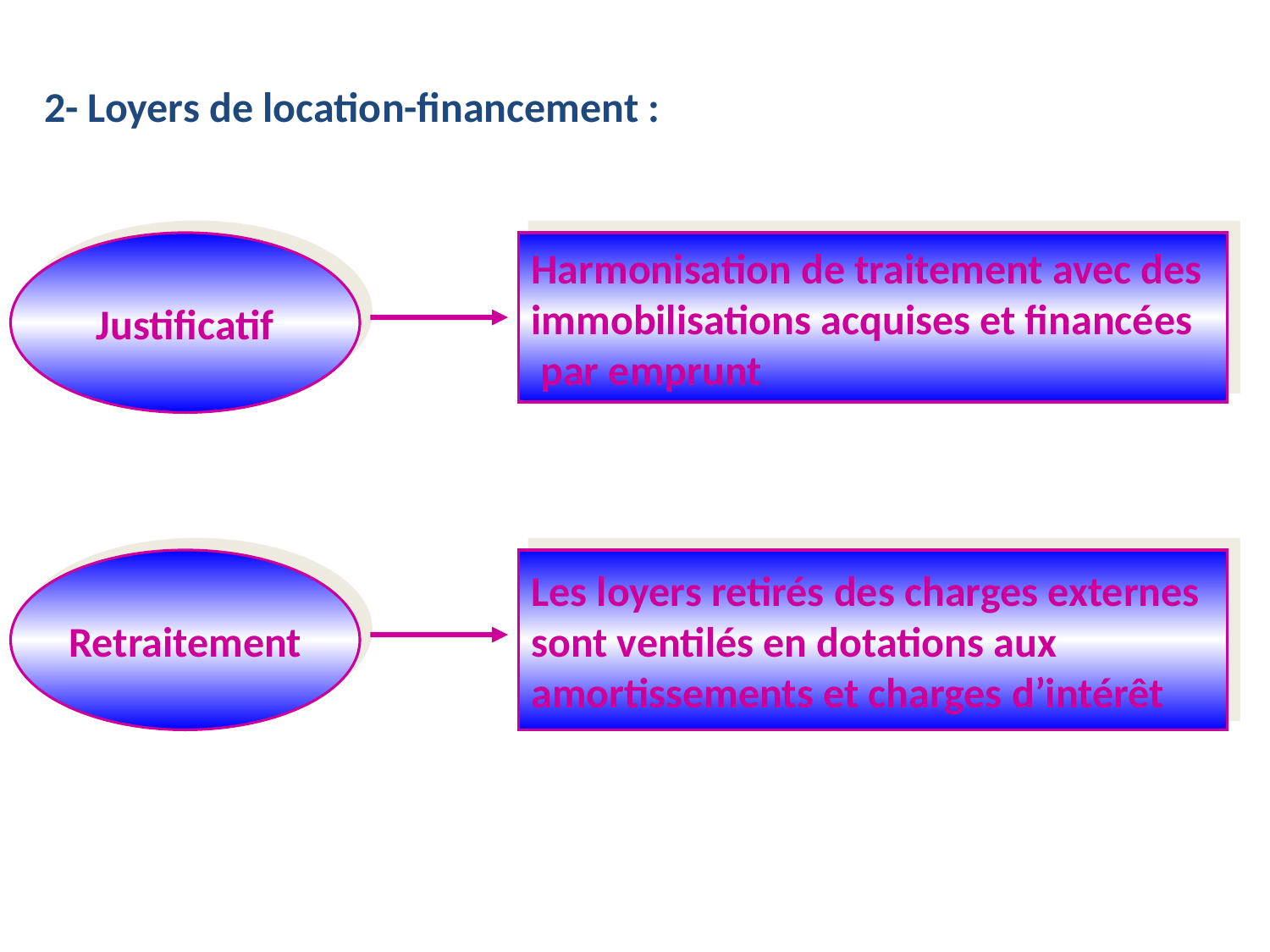

2- Loyers de location-financement :
Justificatif
Harmonisation de traitement avec des
immobilisations acquises et financées
 par emprunt

Retraitement
Les loyers retirés des charges externes
sont ventilés en dotations aux
amortissements et charges d’intérêt